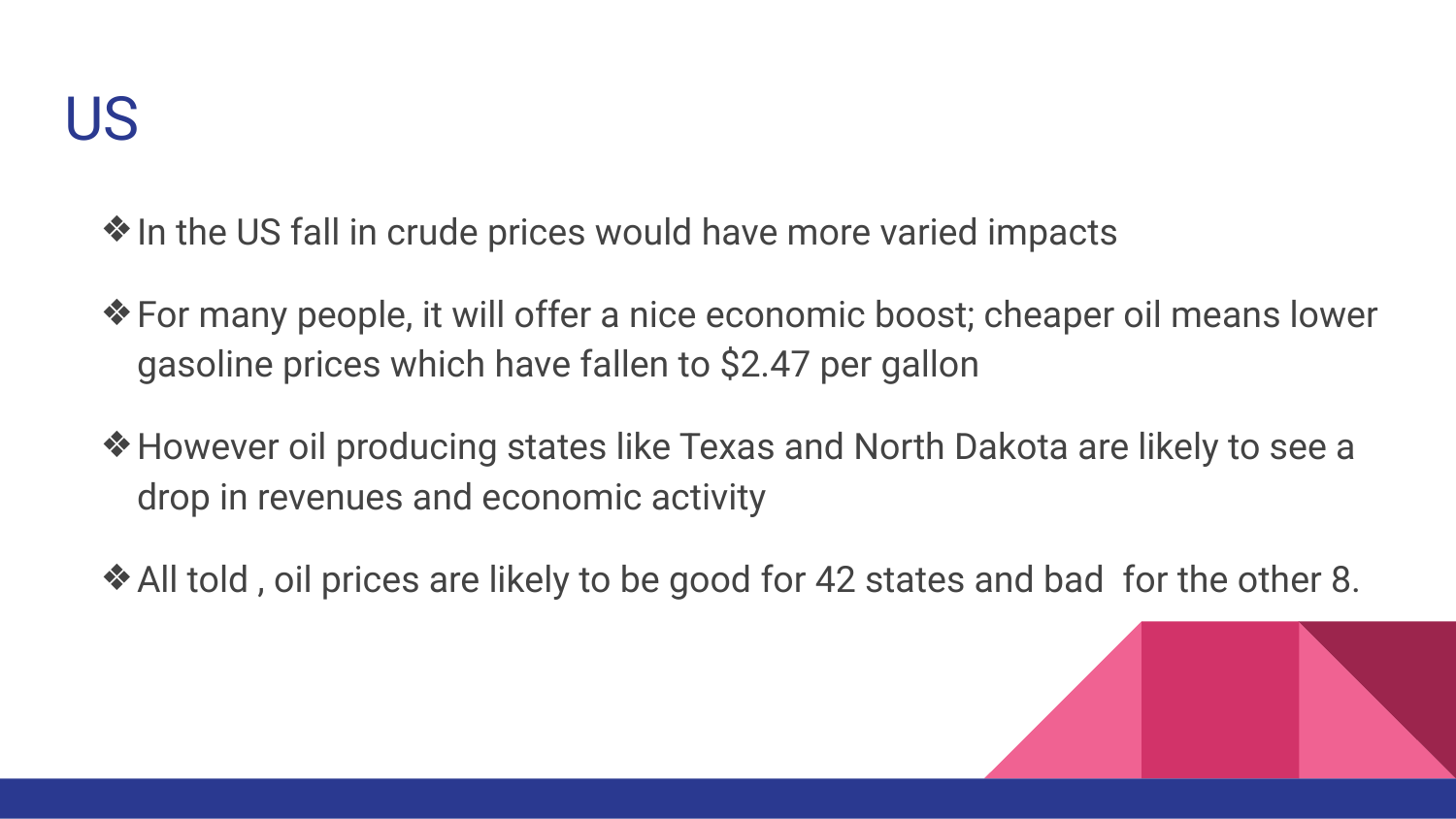

# US
In the US fall in crude prices would have more varied impacts
For many people, it will offer a nice economic boost; cheaper oil means lower gasoline prices which have fallen to $2.47 per gallon
However oil producing states like Texas and North Dakota are likely to see a drop in revenues and economic activity
All told , oil prices are likely to be good for 42 states and bad  for the other 8.